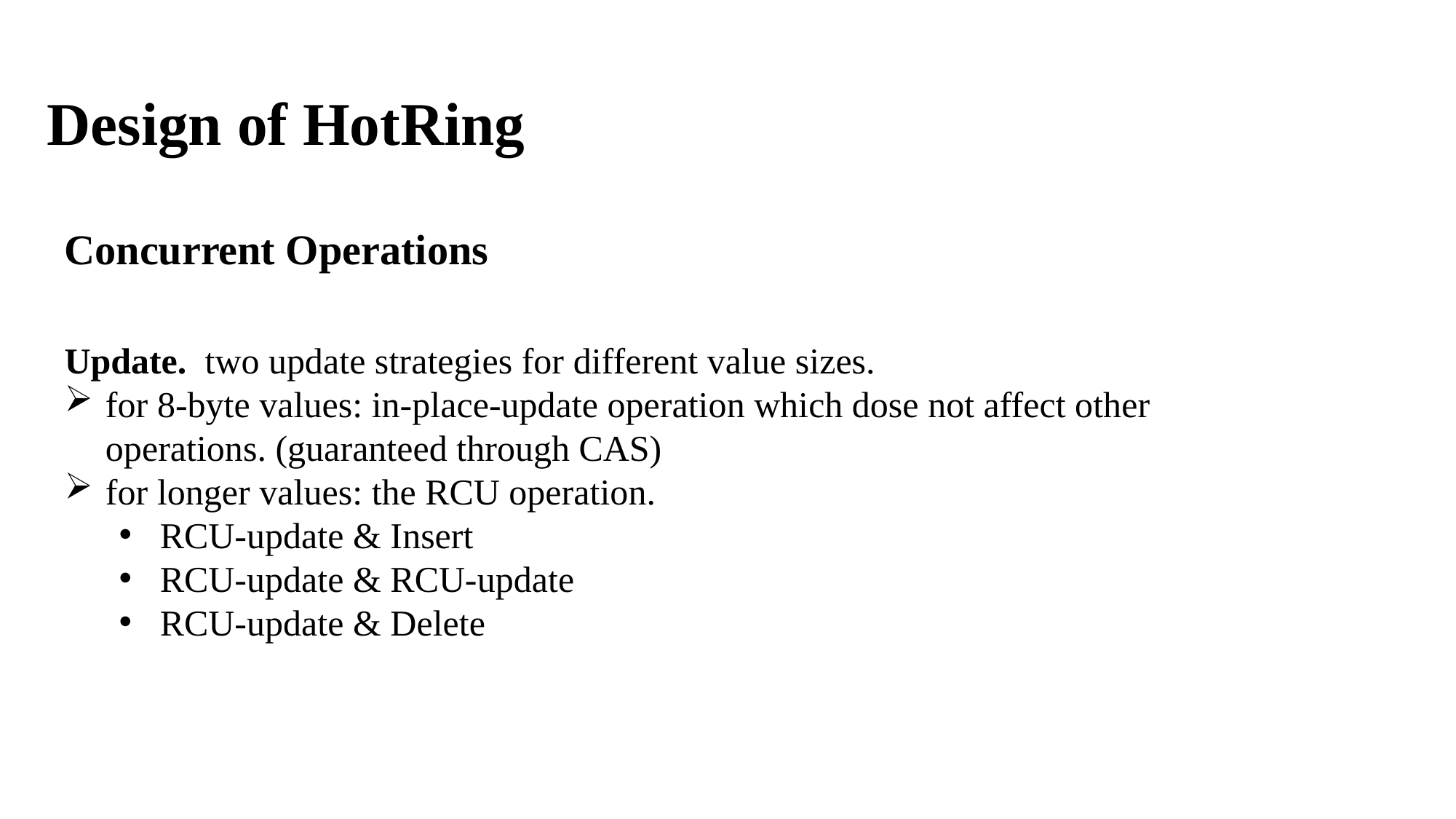

Design of HotRing
Concurrent Operations
Update.  two update strategies for different value sizes.
for 8-byte values: in-place-update operation which dose not affect other operations. (guaranteed through CAS)
for longer values: the RCU operation.
RCU-update & Insert
RCU-update & RCU-update
RCU-update & Delete